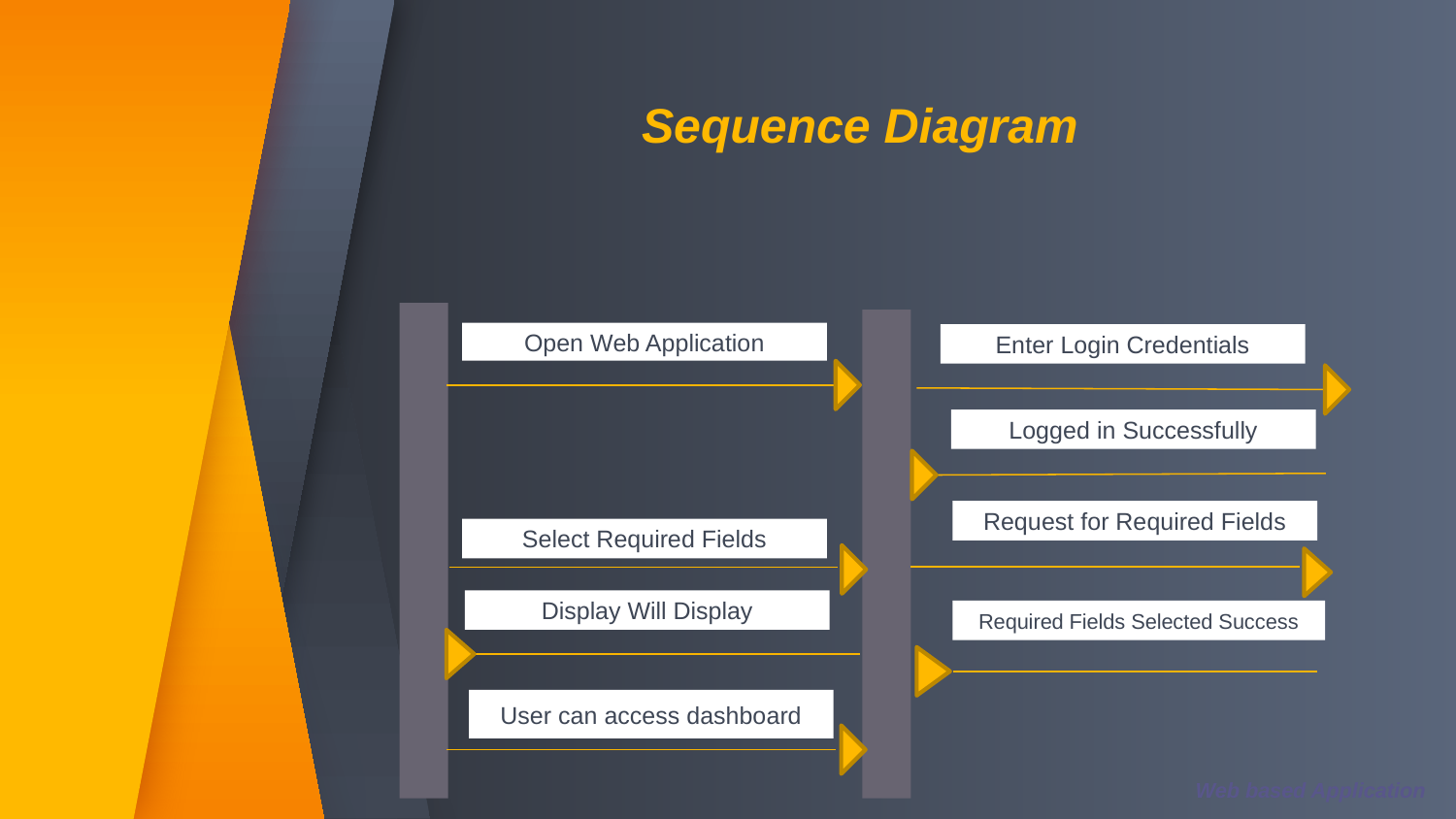

Sequence Diagram

Open Web Application
Enter Login Credentials

Logged in Successfully

Request for Required Fields
Select Required Fields

Display Will Display
Required Fields Selected Success

User can access dashboard

Web based Application